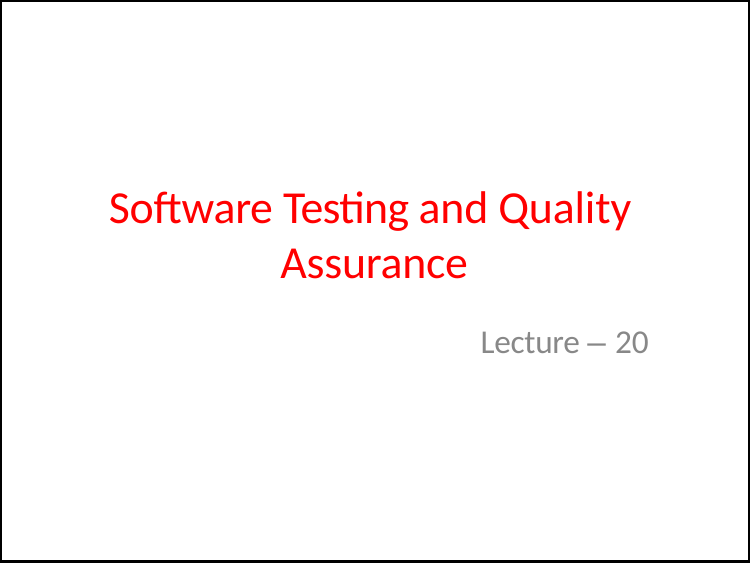

# Software Testing and Quality  Assurance
Lecture – 20